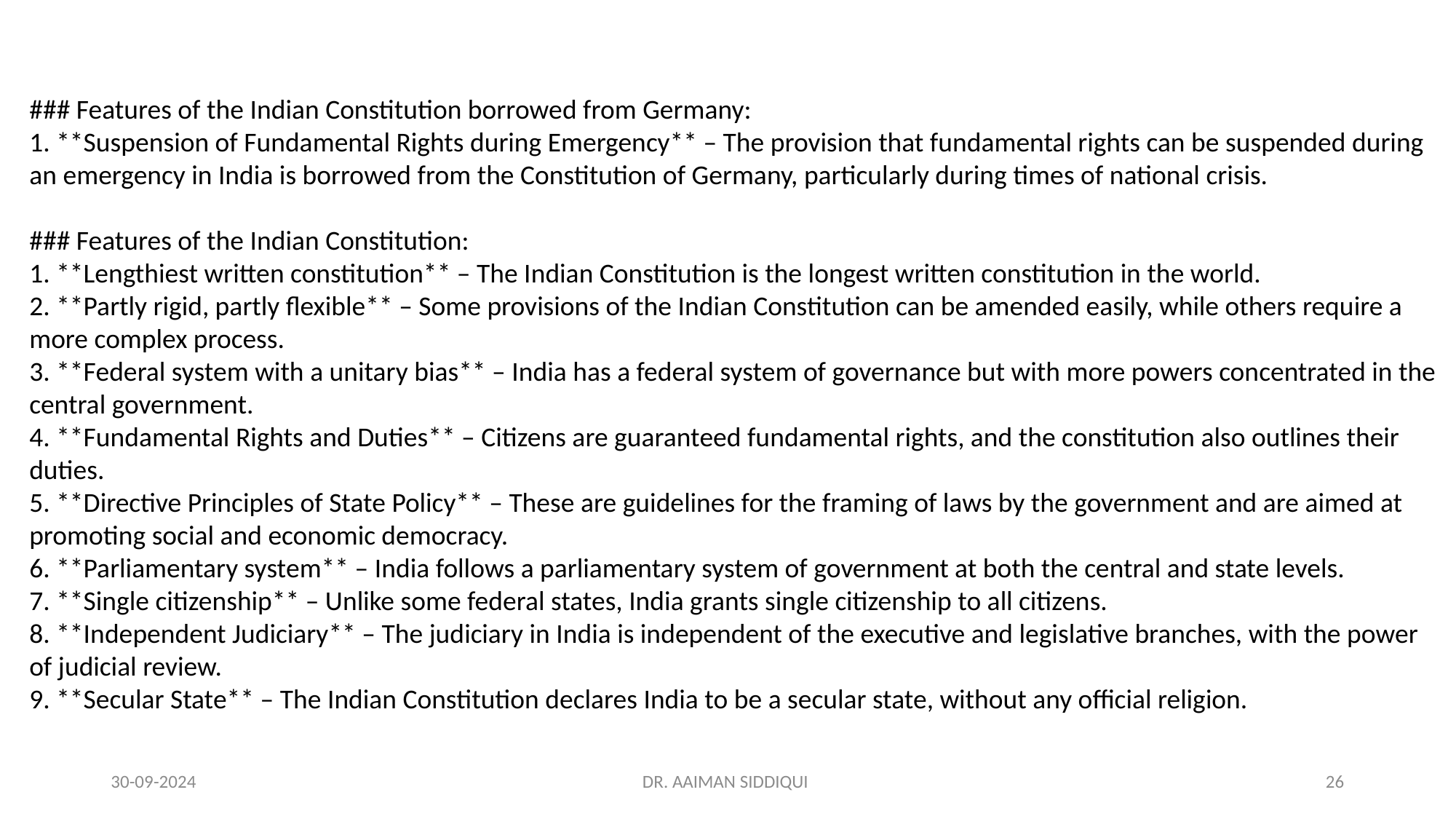

### Features of the Indian Constitution borrowed from Germany:
1. **Suspension of Fundamental Rights during Emergency** – The provision that fundamental rights can be suspended during an emergency in India is borrowed from the Constitution of Germany, particularly during times of national crisis.

### Features of the Indian Constitution:
1. **Lengthiest written constitution** – The Indian Constitution is the longest written constitution in the world.
2. **Partly rigid, partly flexible** – Some provisions of the Indian Constitution can be amended easily, while others require a more complex process.
3. **Federal system with a unitary bias** – India has a federal system of governance but with more powers concentrated in the central government.
4. **Fundamental Rights and Duties** – Citizens are guaranteed fundamental rights, and the constitution also outlines their duties.
5. **Directive Principles of State Policy** – These are guidelines for the framing of laws by the government and are aimed at promoting social and economic democracy.
6. **Parliamentary system** – India follows a parliamentary system of government at both the central and state levels.
7. **Single citizenship** – Unlike some federal states, India grants single citizenship to all citizens.
8. **Independent Judiciary** – The judiciary in India is independent of the executive and legislative branches, with the power of judicial review.
9. **Secular State** – The Indian Constitution declares India to be a secular state, without any official religion.

30-09-2024
DR. AAIMAN SIDDIQUI
26